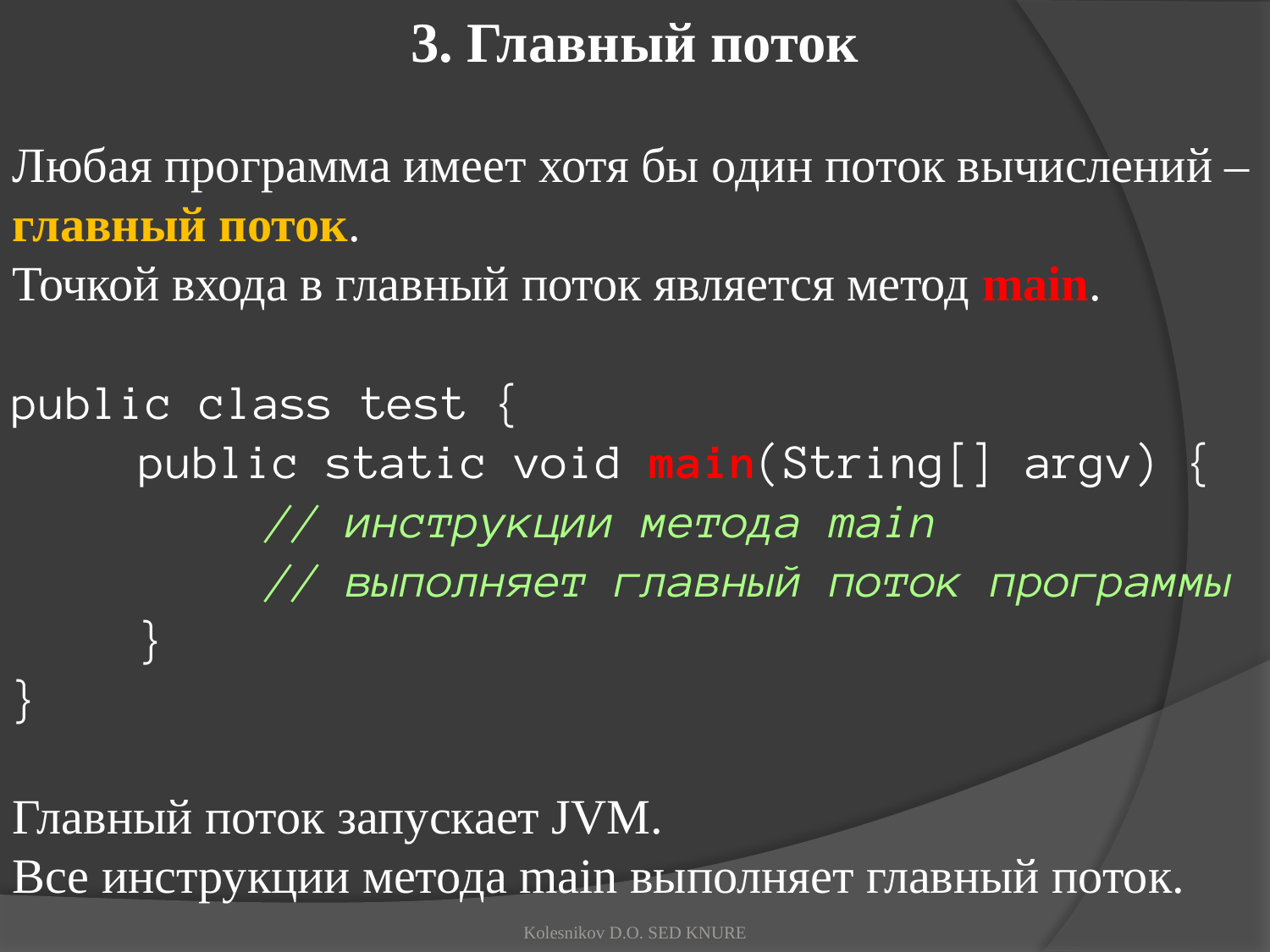

3. Главный поток

Любая программа имеет хотя бы один поток вычислений – главный поток.
Точкой входа в главный поток является метод main.

public class test {
	public static void main(String[] argv) {
		// инструкции метода main
		// выполняет главный поток программы
	}
}

Главный поток запускает JVM.
Все инструкции метода main выполняет главный поток.
Kolesnikov D.O. SED KNURE